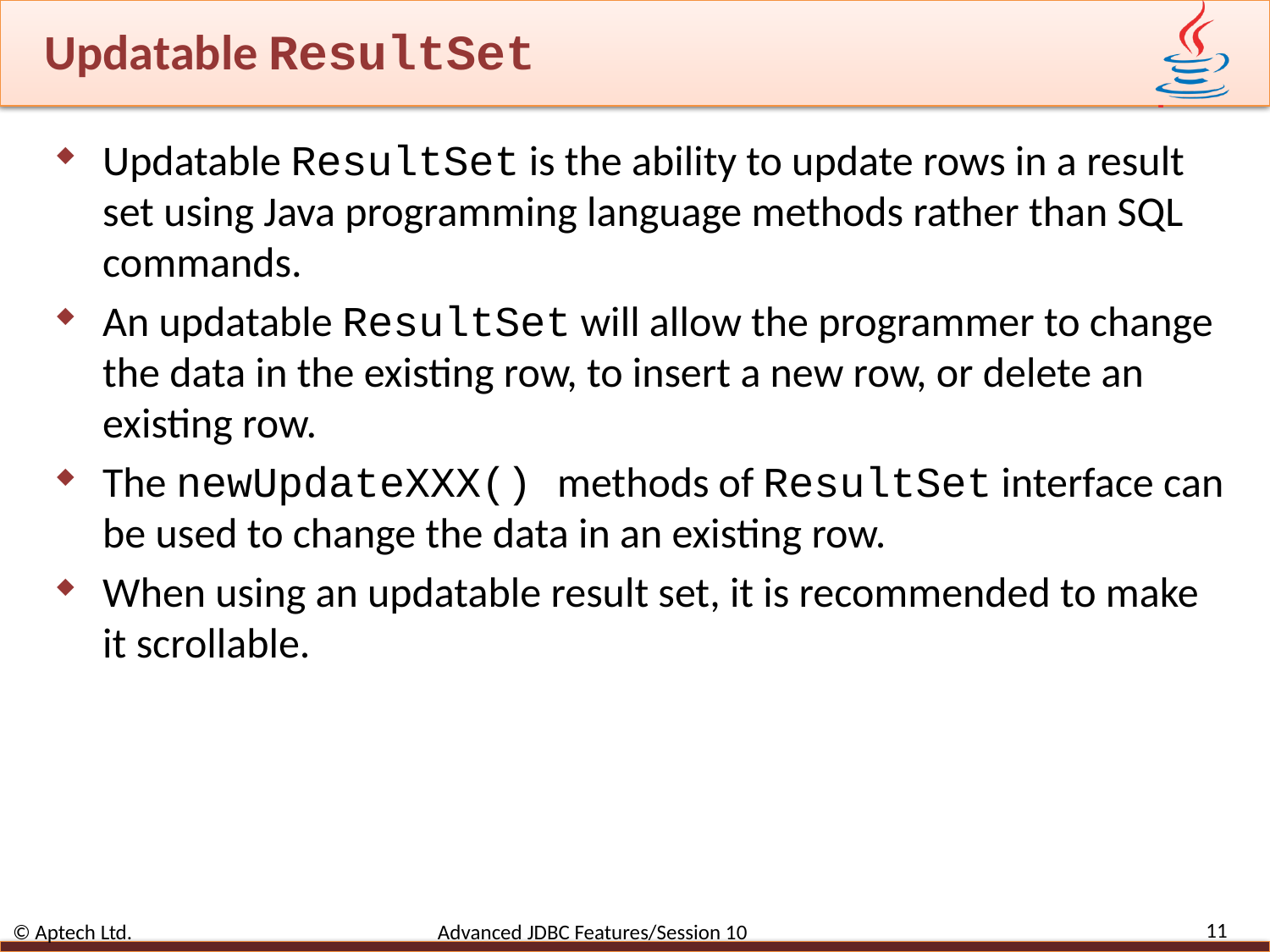

# Updatable ResultSet
Updatable ResultSet is the ability to update rows in a result set using Java programming language methods rather than SQL commands.
An updatable ResultSet will allow the programmer to change the data in the existing row, to insert a new row, or delete an existing row.
The newUpdateXXX() methods of ResultSet interface can be used to change the data in an existing row.
When using an updatable result set, it is recommended to make it scrollable.
11
© Aptech Ltd.                                                               Advanced JDBC Features/Session 10